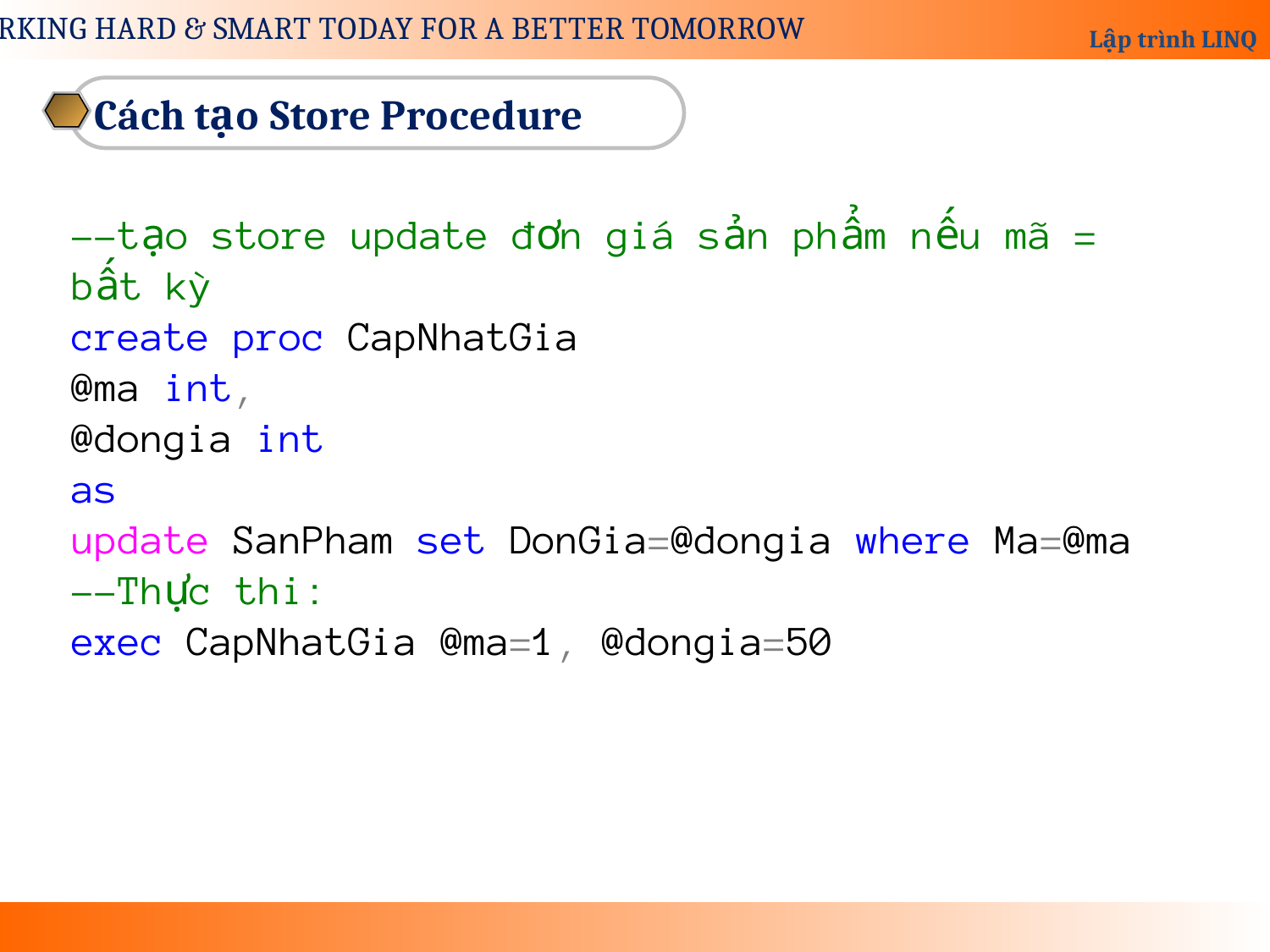

Cách tạo Store Procedure

--tạo store update đơn giá sản phẩm nếu mã = bất kỳ
create proc CapNhatGia
@ma int,
@dongia int
as
update SanPham set DonGia=@dongia where Ma=@ma
--Thực thi:
exec CapNhatGia @ma=1, @dongia=50